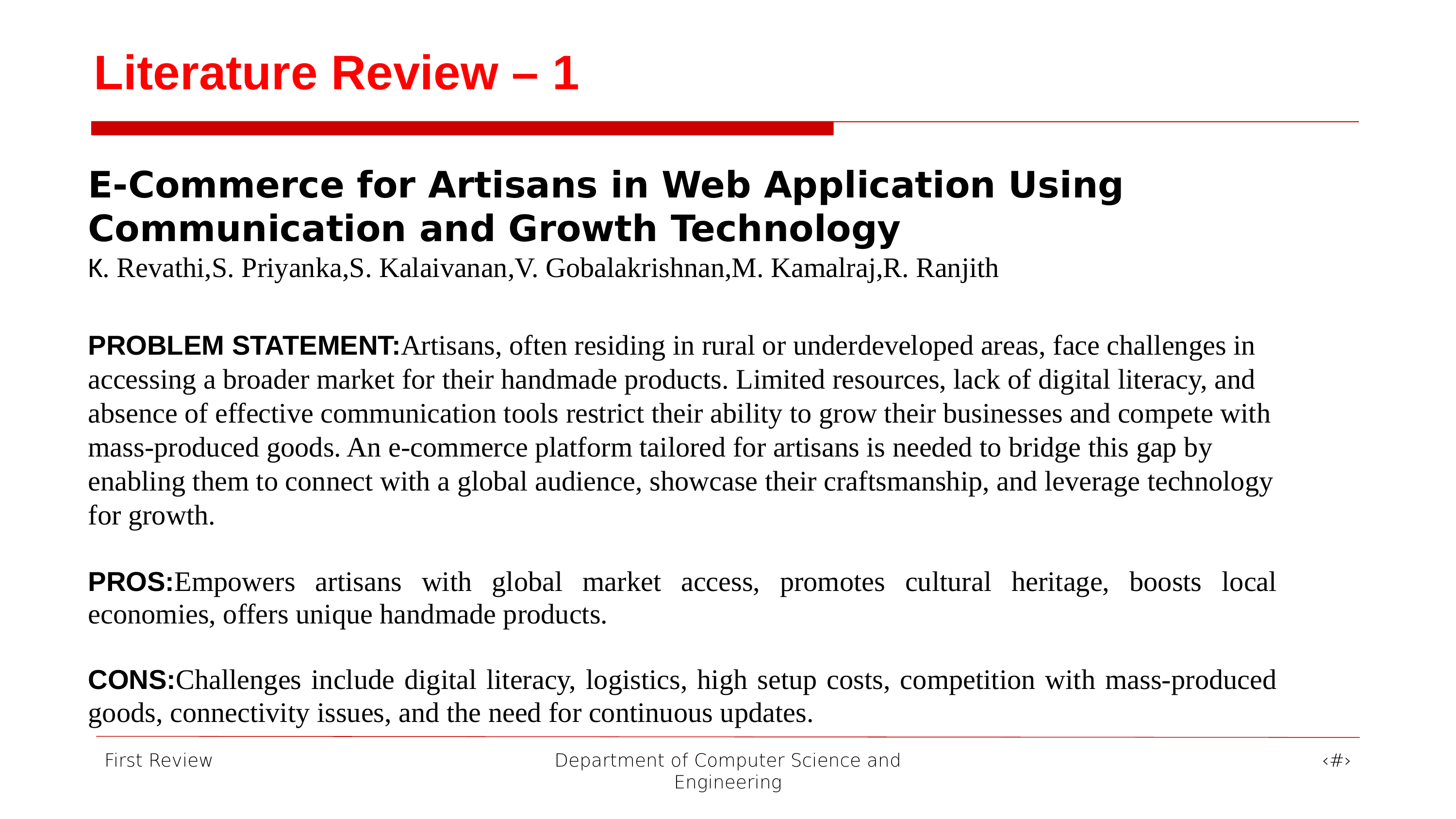

Literature Review – 1

E-Commerce for Artisans in Web Application Using Communication and Growth Technology
K. Revathi,S. Priyanka,S. Kalaivanan,V. Gobalakrishnan,M. Kamalraj,R. Ranjith

PROBLEM STATEMENT:Artisans, often residing in rural or underdeveloped areas, face challenges in accessing a broader market for their handmade products. Limited resources, lack of digital literacy, and absence of effective communication tools restrict their ability to grow their businesses and compete with mass-produced goods. An e-commerce platform tailored for artisans is needed to bridge this gap by enabling them to connect with a global audience, showcase their craftsmanship, and leverage technology for growth.

PROS:Empowers artisans with global market access, promotes cultural heritage, boosts local economies, offers unique handmade products.

CONS:Challenges include digital literacy, logistics, high setup costs, competition with mass-produced goods, connectivity issues, and the need for continuous updates.

First Review
Department of Computer Science and Engineering
‹#›